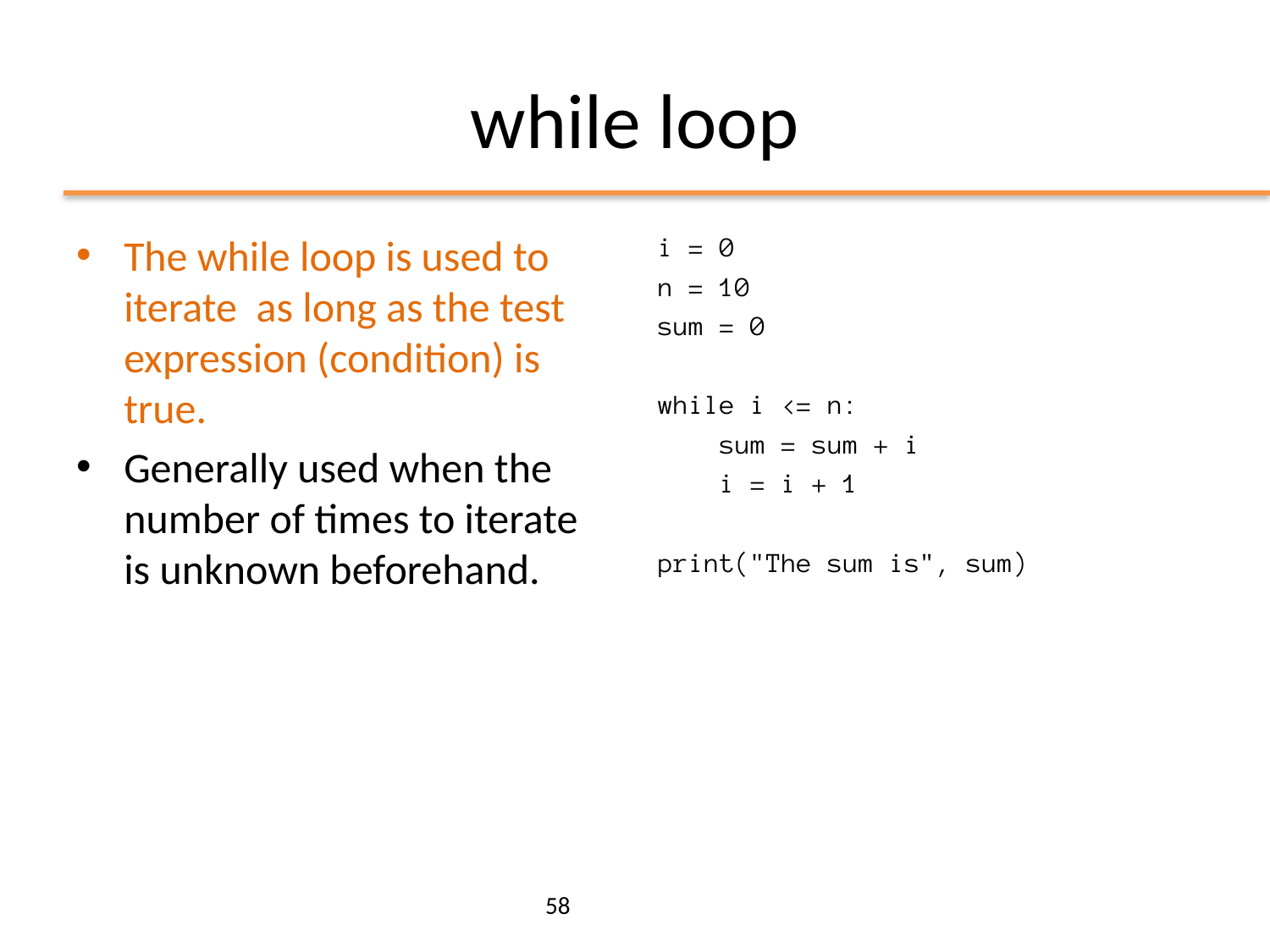

# while loop
The while loop is used to iterate  as long as the test expression (condition) is true.
Generally used when the number of times to iterate is unknown beforehand.
i = 0
n = 10
sum = 0

while i <= n:
    sum = sum + i
    i = i + 1

print("The sum is", sum)
58